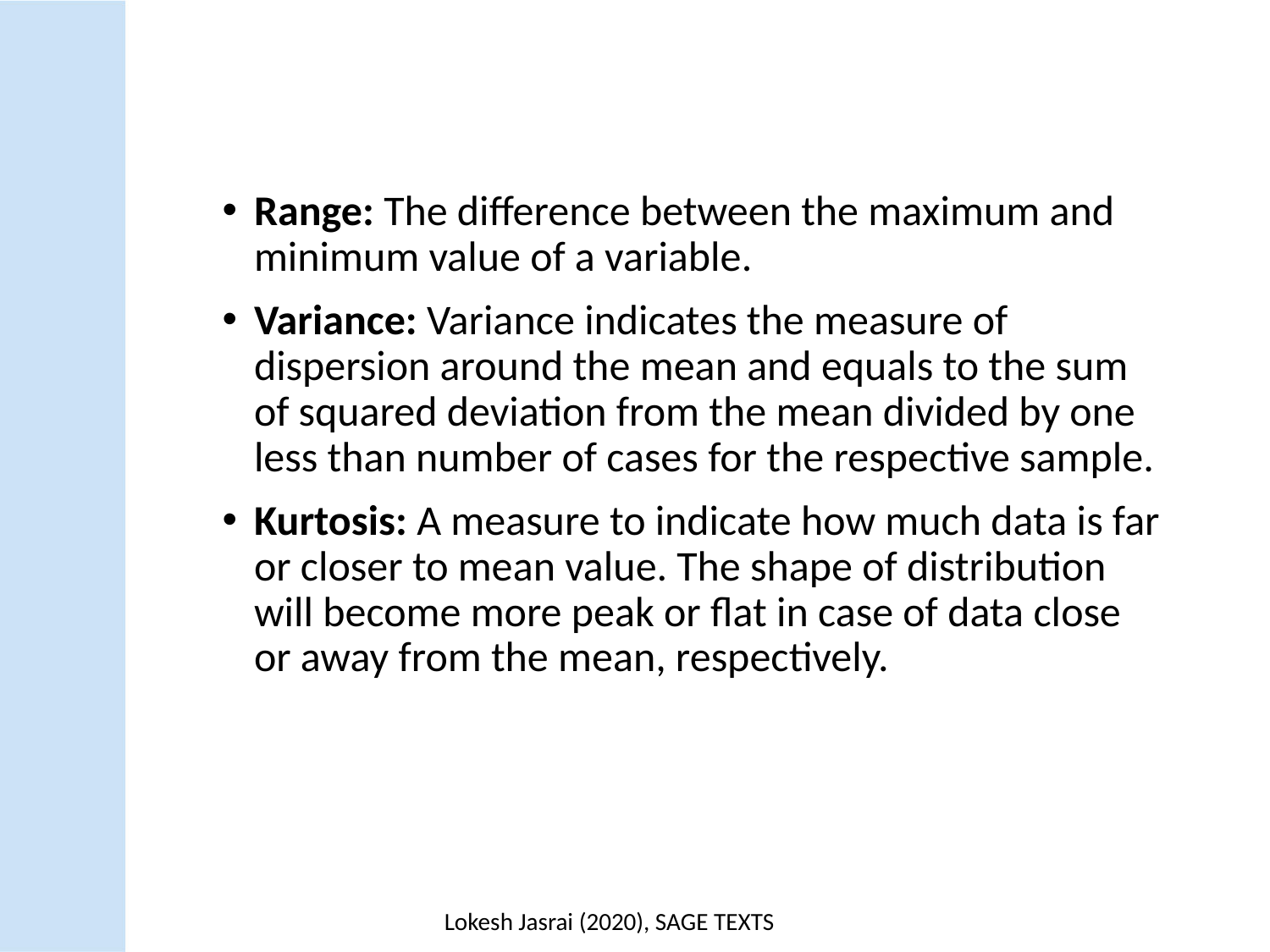

Range: The difference between the maximum and minimum value of a variable.
Variance: Variance indicates the measure of dispersion around the mean and equals to the sum of squared deviation from the mean divided by one less than number of cases for the respective sample.
Kurtosis: A measure to indicate how much data is far or closer to mean value. The shape of distribution will become more peak or flat in case of data close or away from the mean, respectively.
Lokesh Jasrai (2020), SAGE TEXTS